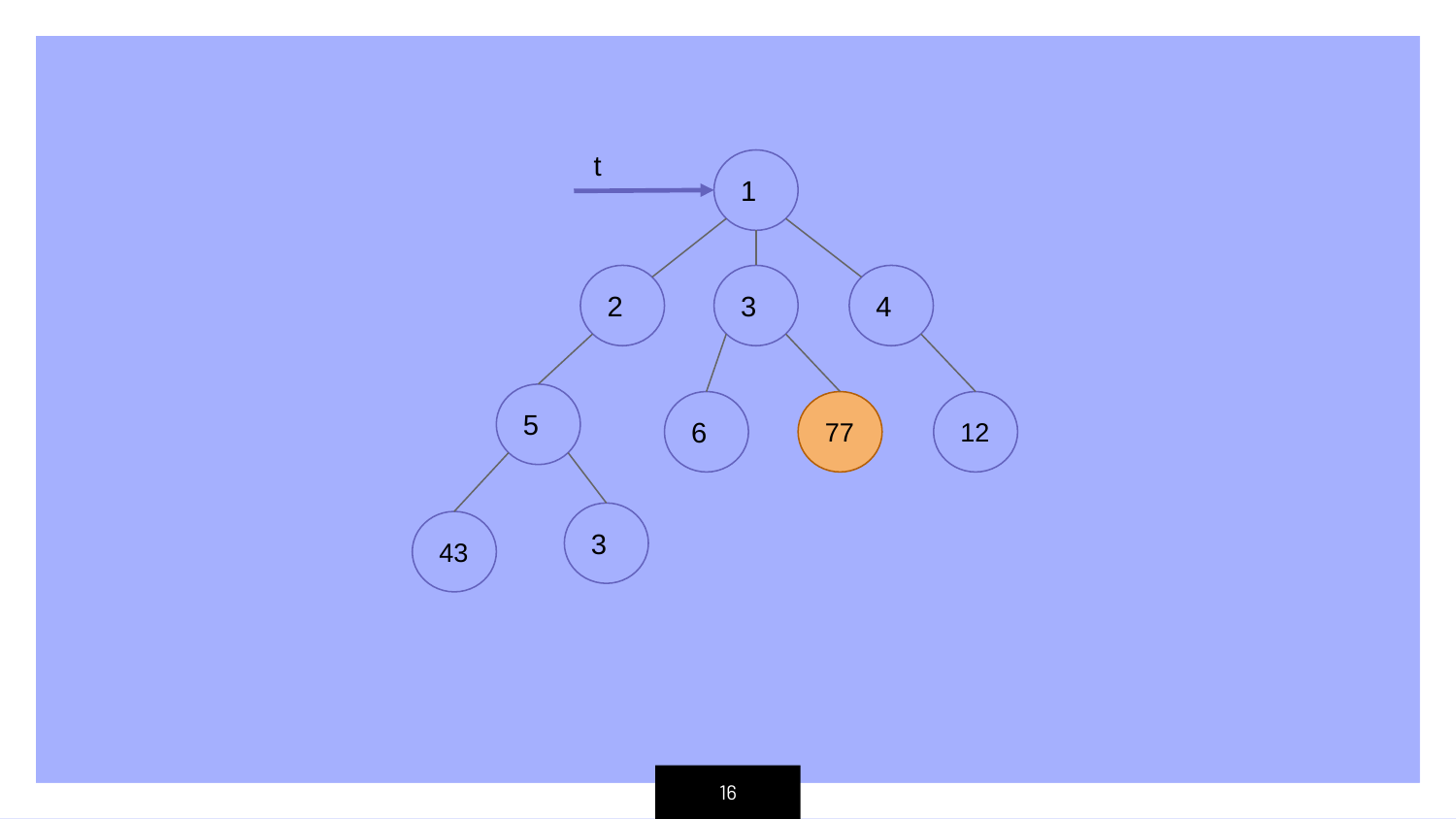

t
1
2
3
4
5
6
77
12
3
43
16